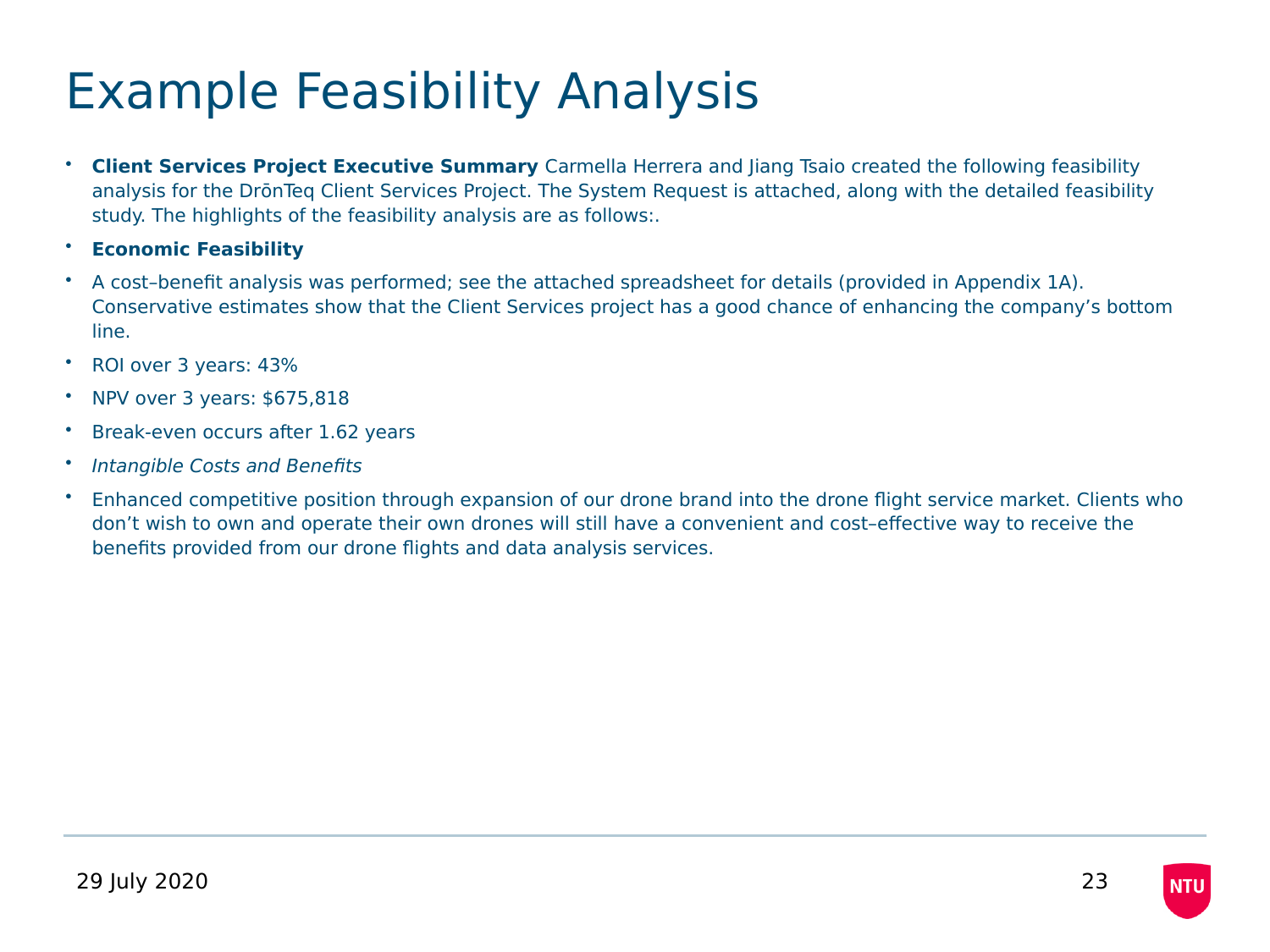

# Example Feasibility Analysis
Client Services Project Executive Summary Carmella Herrera and Jiang Tsaio created the following feasibility analysis for the DrōnTeq Client Services Project. The System Request is attached, along with the detailed feasibility study. The highlights of the feasibility analysis are as follows:.
Economic Feasibility
A cost–benefit analysis was performed; see the attached spreadsheet for details (provided in Appendix 1A). Conservative estimates show that the Client Services project has a good chance of enhancing the company’s bottom line.
ROI over 3 years: 43%
NPV over 3 years: $675,818
Break-even occurs after 1.62 years
Intangible Costs and Benefits
Enhanced competitive position through expansion of our drone brand into the drone flight service market. Clients who don’t wish to own and operate their own drones will still have a convenient and cost–effective way to receive the benefits provided from our drone flights and data analysis services.

29 July 2020
23